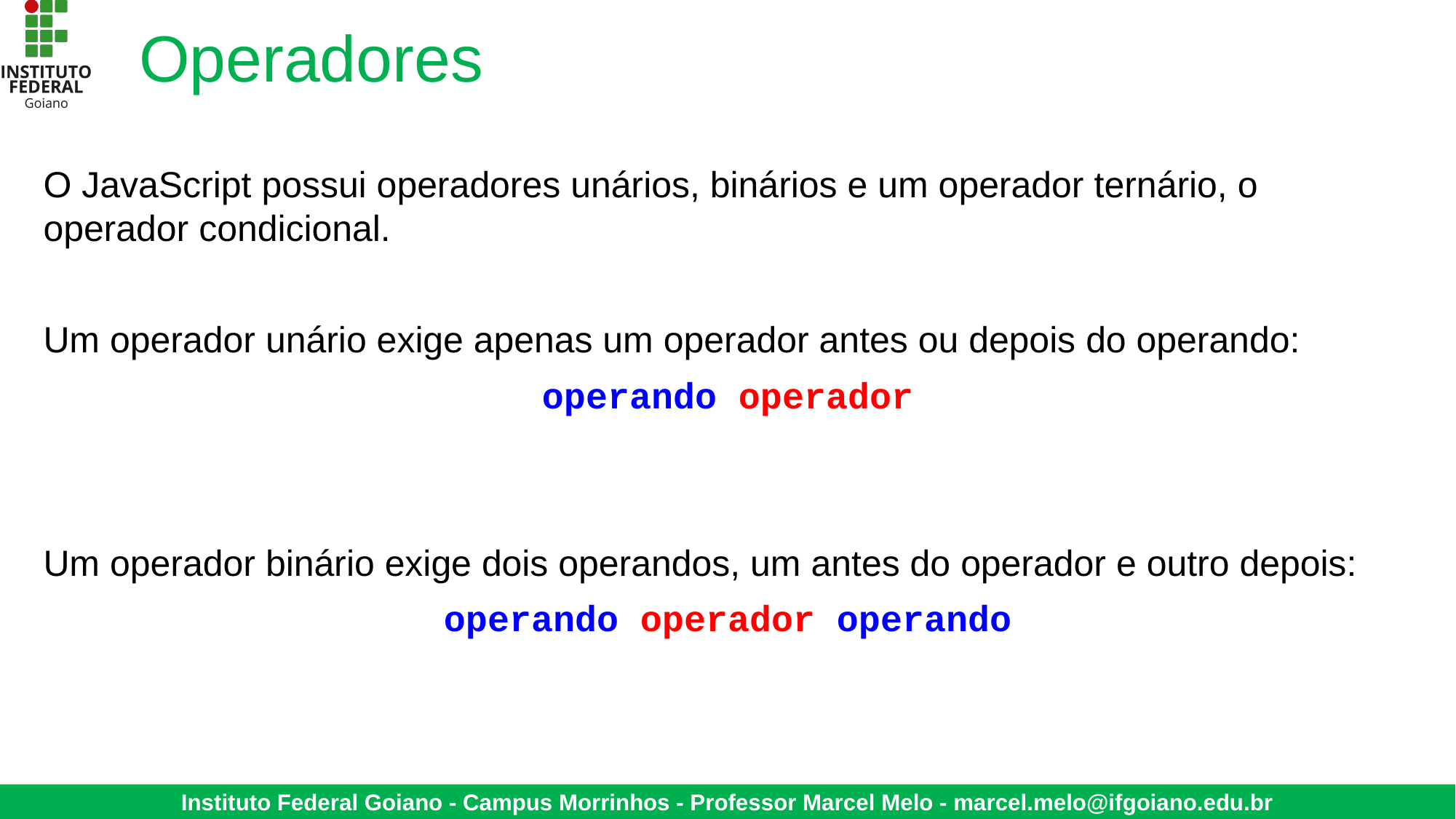

# Operadores
O JavaScript possui operadores unários, binários e um operador ternário, o operador condicional.

Um operador unário exige apenas um operador antes ou depois do operando:
operando operador

Um operador binário exige dois operandos, um antes do operador e outro depois:
operando operador operando